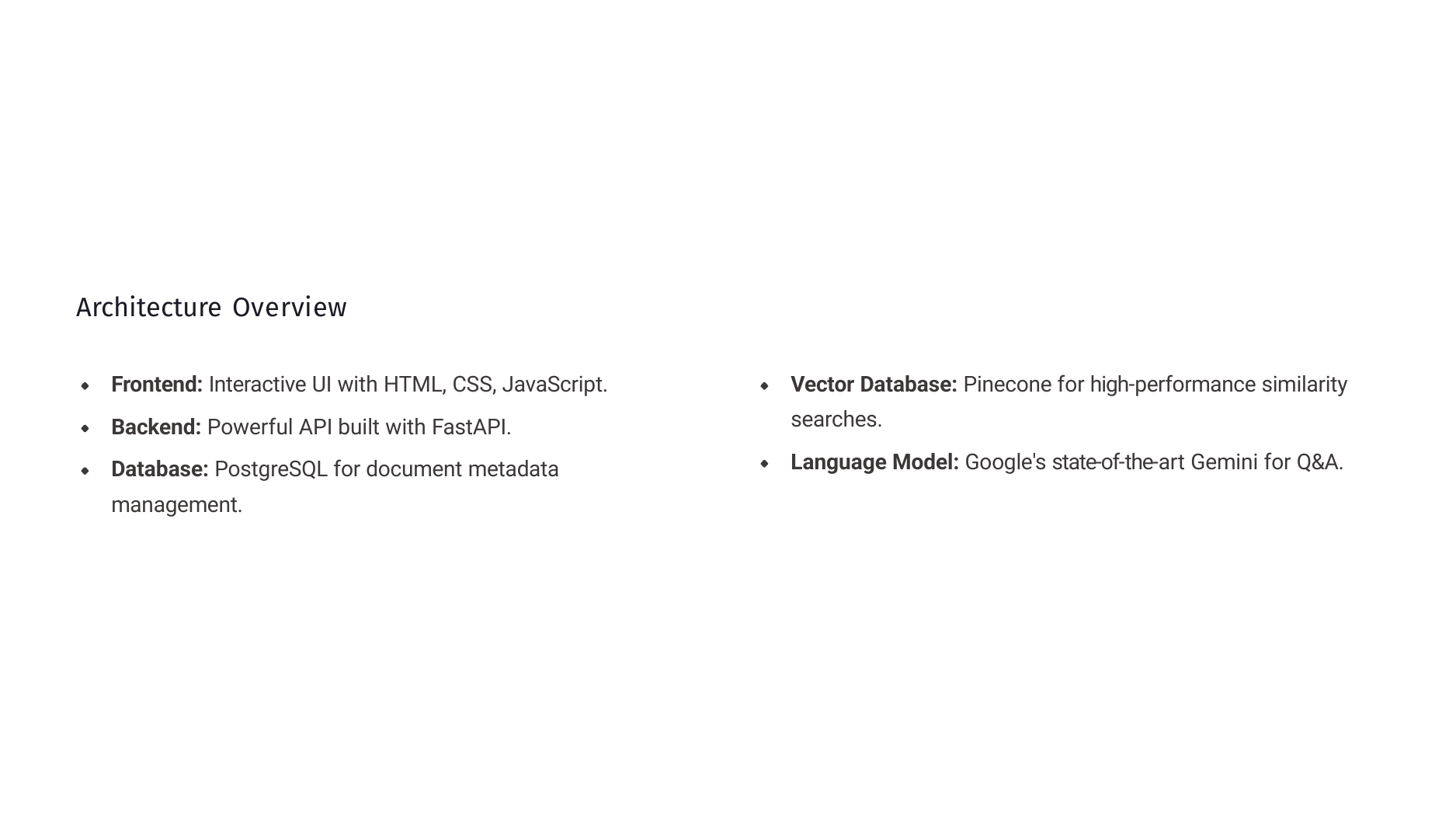

# Architecture Overview
Vector Database: Pinecone for high-performance similarity searches.
Language Model: Google's state-of-the-art Gemini for Q&A.
Frontend: Interactive UI with HTML, CSS, JavaScript.
Backend: Powerful API built with FastAPI.
Database: PostgreSQL for document metadata management.